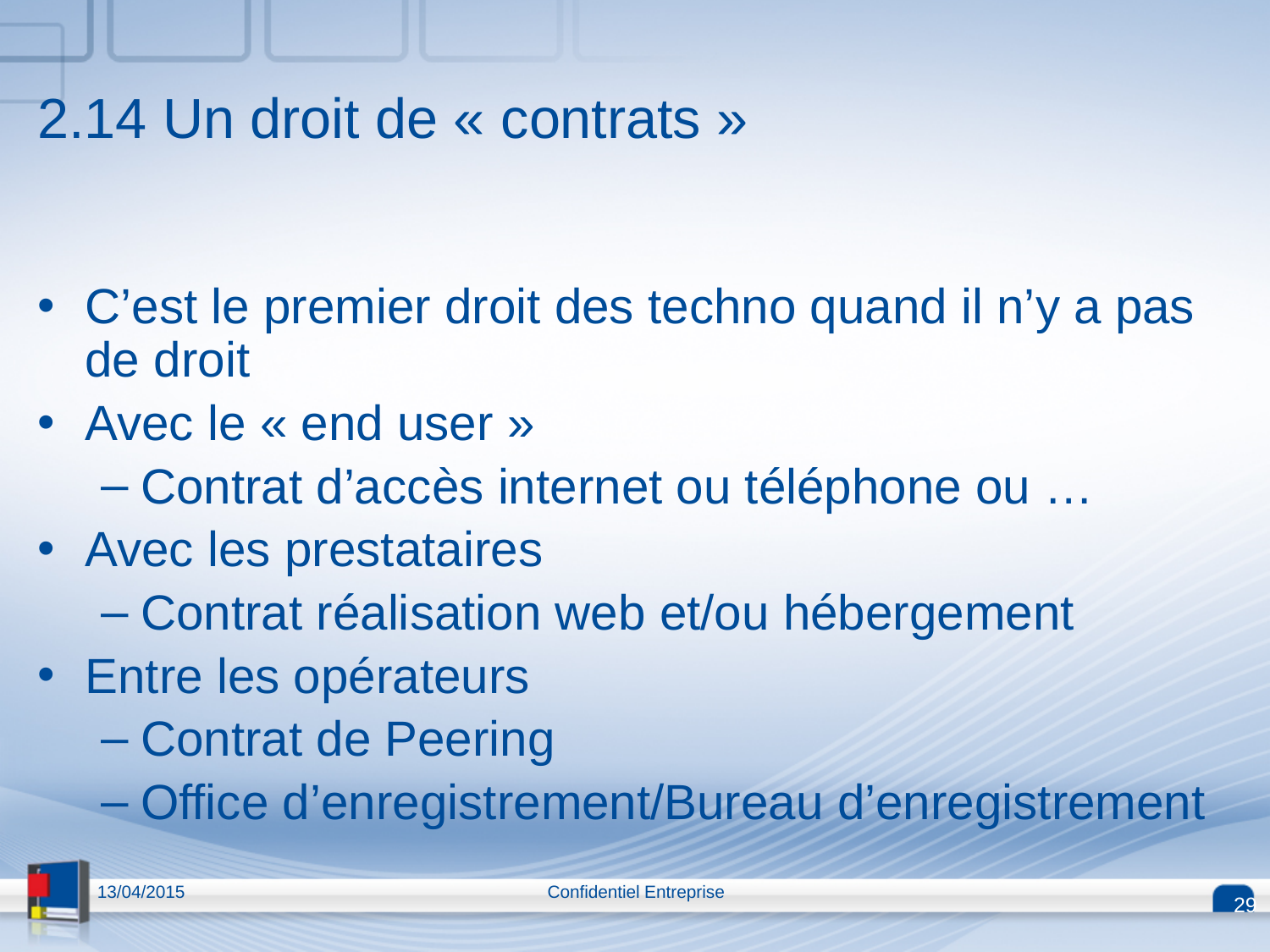

2.14 Un droit de « contrats »

C’est le premier droit des techno quand il n’y a pas de droit
Avec le « end user »
Contrat d’accès internet ou téléphone ou …
Avec les prestataires
Contrat réalisation web et/ou hébergement
Entre les opérateurs
Contrat de Peering
Office d’enregistrement/Bureau d’enregistrement
13/04/2015
Confidentiel Entreprise
29